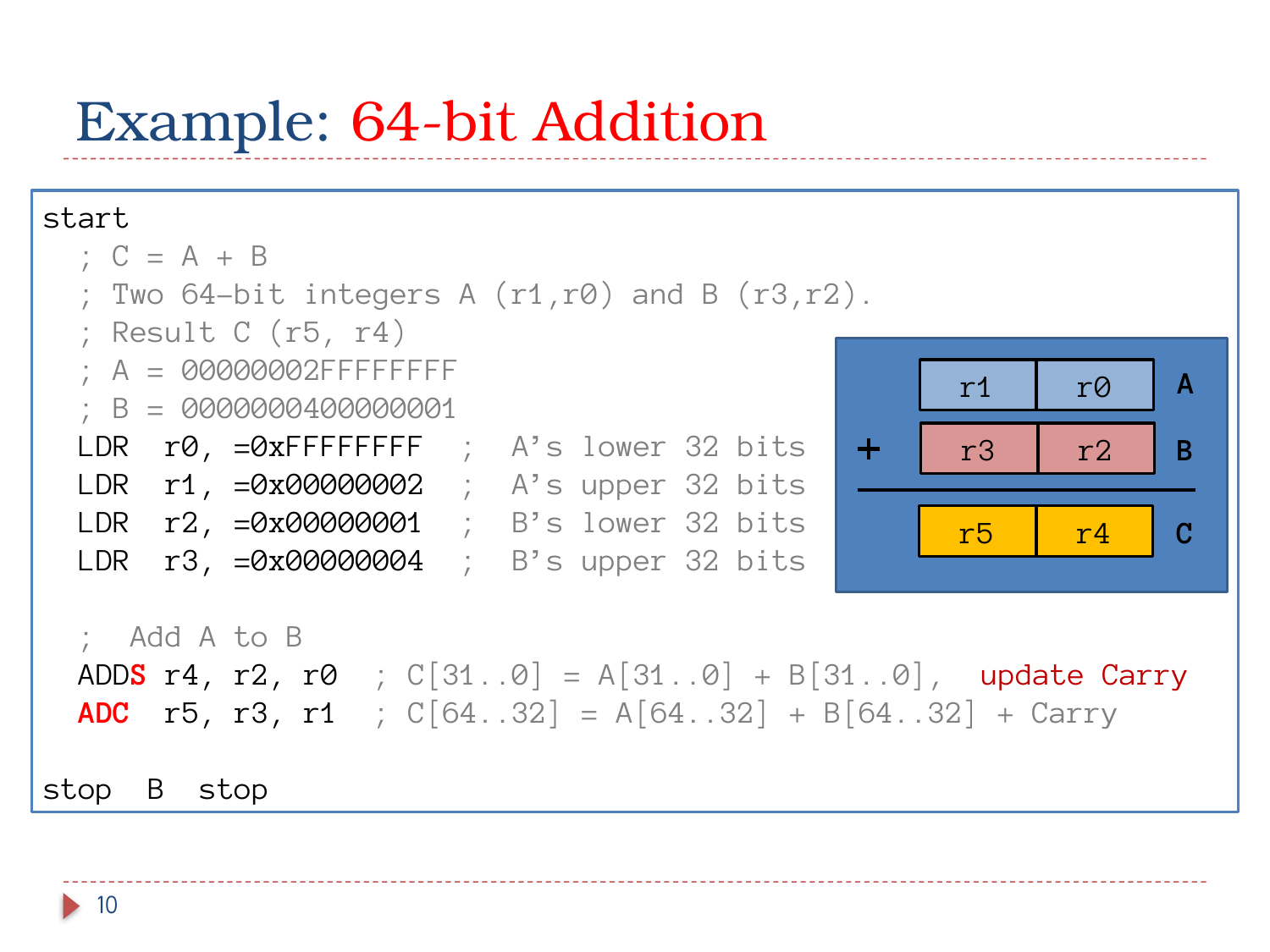

# Example: 64-bit Addition
start
  ; C = A + B
  ; Two 64-bit integers A (r1,r0) and B (r3,r2).
  ; Result C (r5, r4)
  ; A = 00000002FFFFFFFF
  ; B = 0000000400000001
  LDR  r0, =0xFFFFFFFF  ;  A’s lower 32 bits
  LDR  r1, =0x00000002  ;  A’s upper 32 bits
  LDR  r2, =0x00000001  ;  B’s lower 32 bits
  LDR  r3, =0x00000004  ;  B’s upper 32 bits

  ;  Add A to B
  ADDS r4, r2, r0  ; C[31..0] = A[31..0] + B[31..0],  update Carry
  ADC  r5, r3, r1  ; C[64..32] = A[64..32] + B[64..32] + Carry

stop  B  stop

A
r1
r0
r3
r2
B
r5
r4
C
10